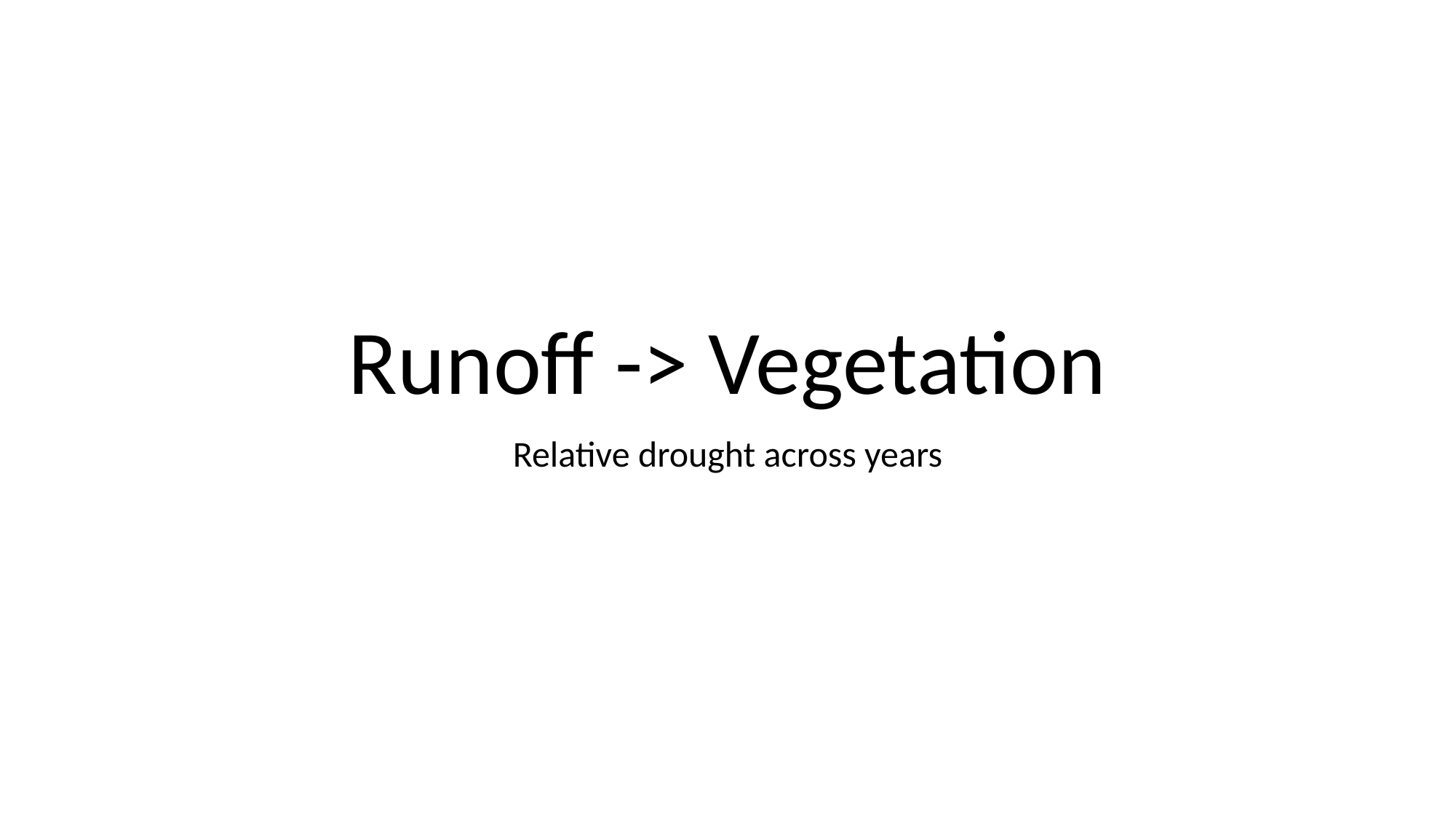

# Runoff -> Vegetation
Relative drought across years